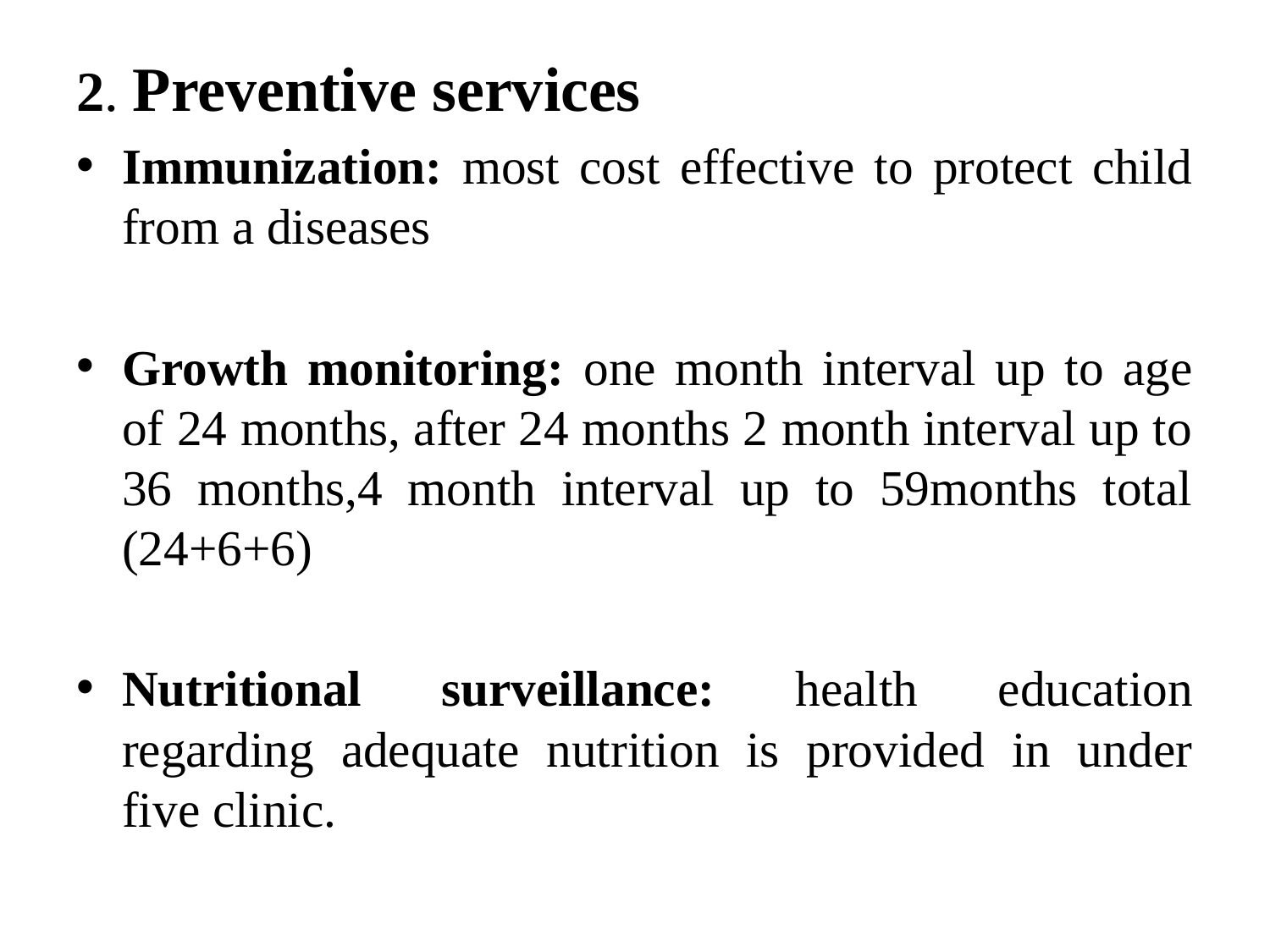

2. Preventive services
Immunization: most cost effective to protect child from a diseases

Growth monitoring: one month interval up to age of 24 months, after 24 months 2 month interval up to 36 months,4 month interval up to 59months total (24+6+6)

Nutritional surveillance: health education regarding adequate nutrition is provided in under five clinic.